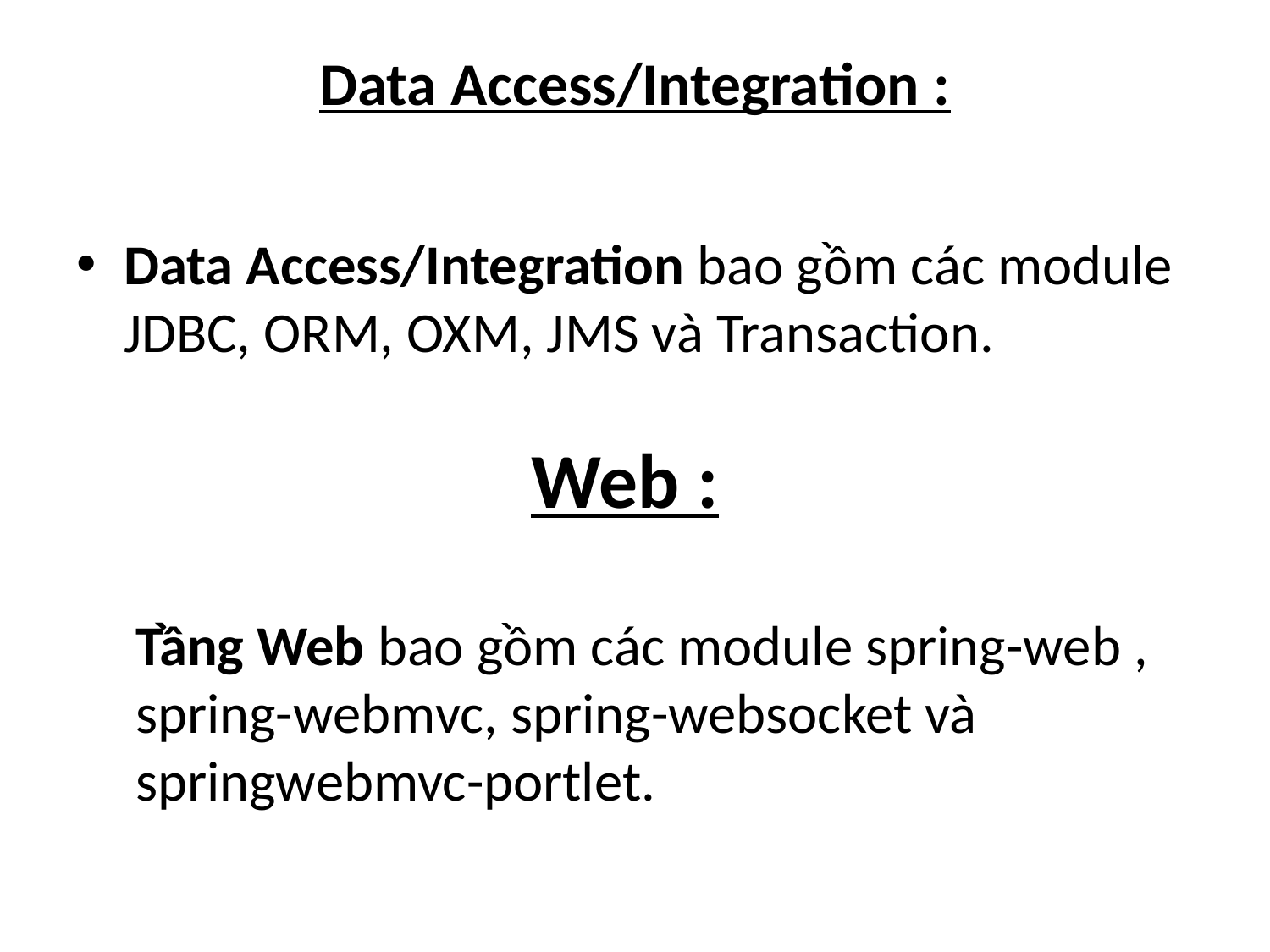

# Data Access/Integration :
Data Access/Integration bao gồm các module JDBC, ORM, OXM, JMS và Transaction.

Web :
Tầng Web bao gồm các module spring-web , spring-webmvc, spring-websocket và springwebmvc-portlet.